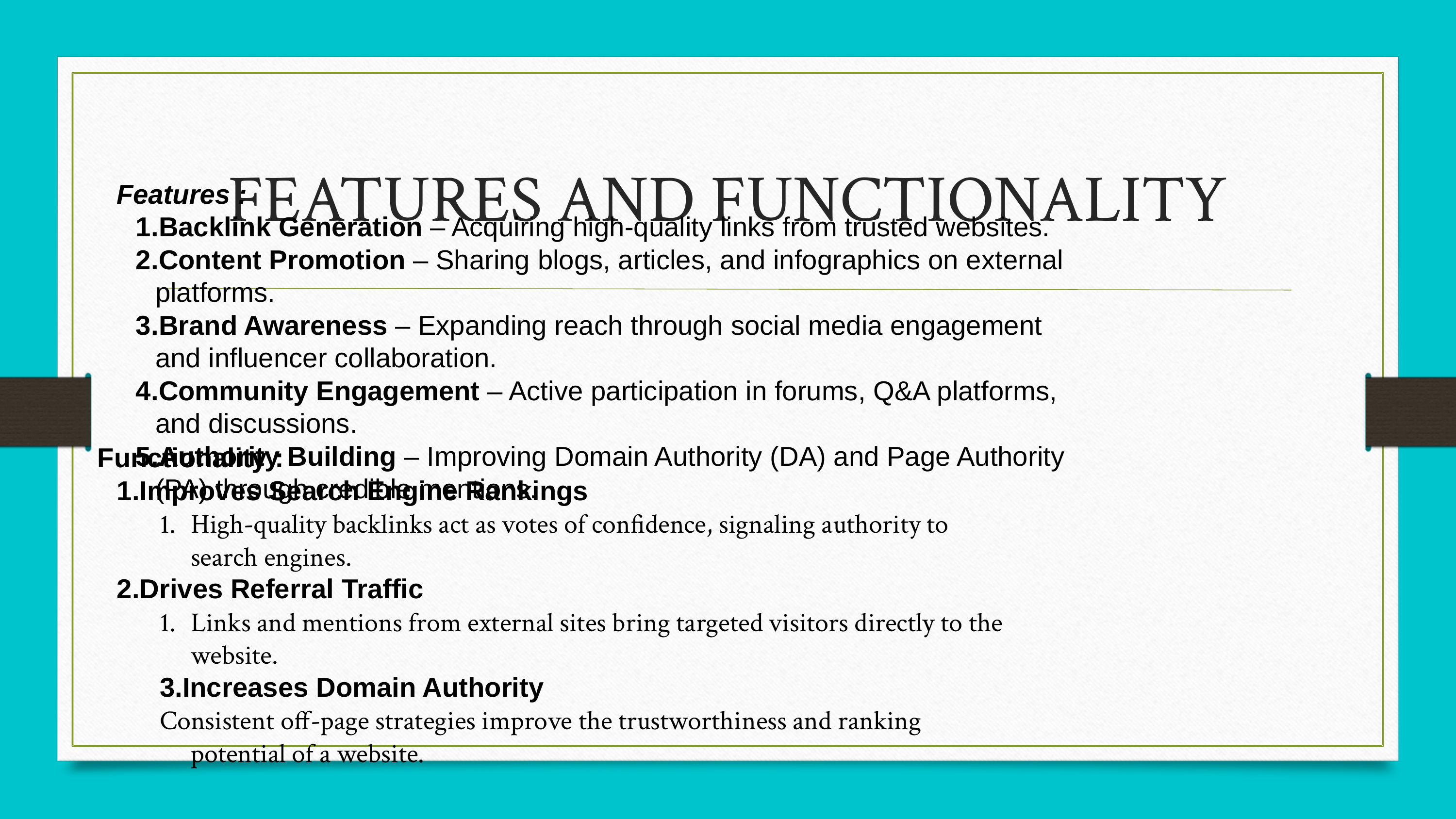

FEATURES AND FUNCTIONALITY
Features :
Backlink Generation – Acquiring high-quality links from trusted websites.
Content Promotion – Sharing blogs, articles, and infographics on external platforms.
Brand Awareness – Expanding reach through social media engagement and influencer collaboration.
Community Engagement – Active participation in forums, Q&A platforms, and discussions.
Authority Building – Improving Domain Authority (DA) and Page Authority (PA) through credible mentions.

Functionality :
Improves Search Engine Rankings
High-quality backlinks act as votes of confidence, signaling authority to search engines.
Drives Referral Traffic
Links and mentions from external sites bring targeted visitors directly to the website.
3.Increases Domain Authority
Consistent off-page strategies improve the trustworthiness and ranking potential of a website.